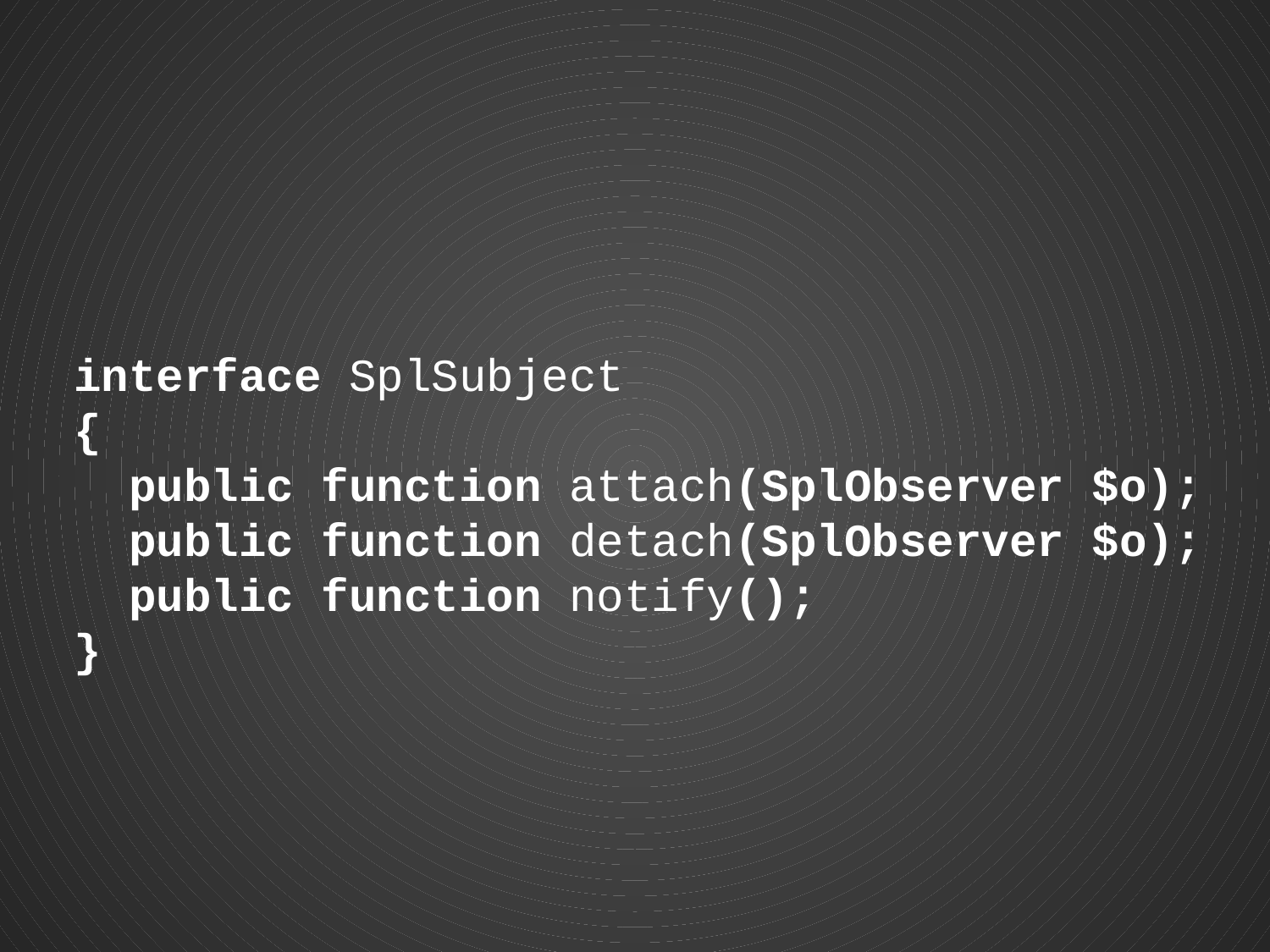

interface SplSubject
{
  public function attach(SplObserver $o);
  public function detach(SplObserver $o);
  public function notify();
}